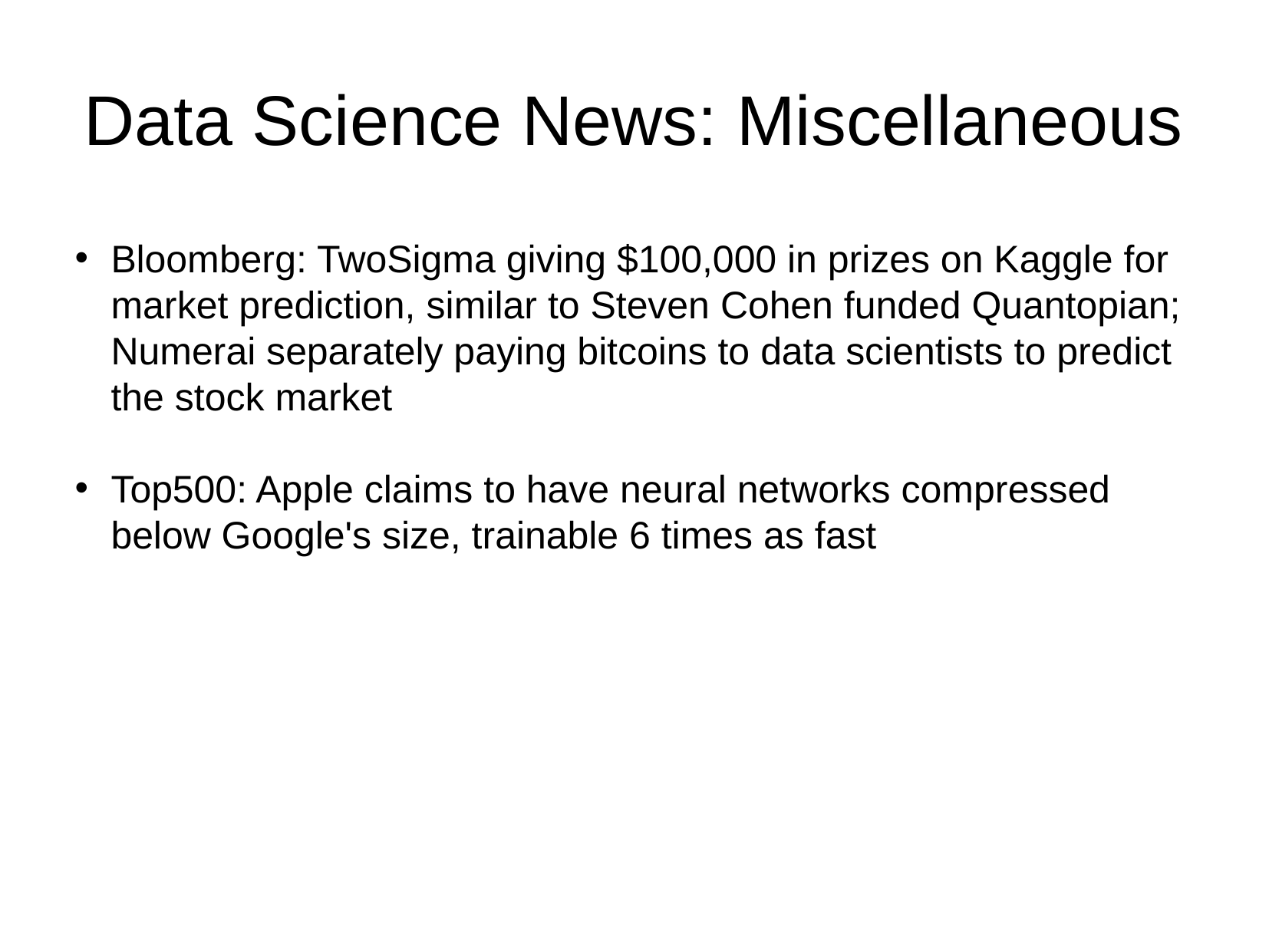

# Data Science News: Miscellaneous
Bloomberg: TwoSigma giving $100,000 in prizes on Kaggle for market prediction, similar to Steven Cohen funded Quantopian; Numerai separately paying bitcoins to data scientists to predict the stock market

Top500: Apple claims to have neural networks compressed below Google's size, trainable 6 times as fast